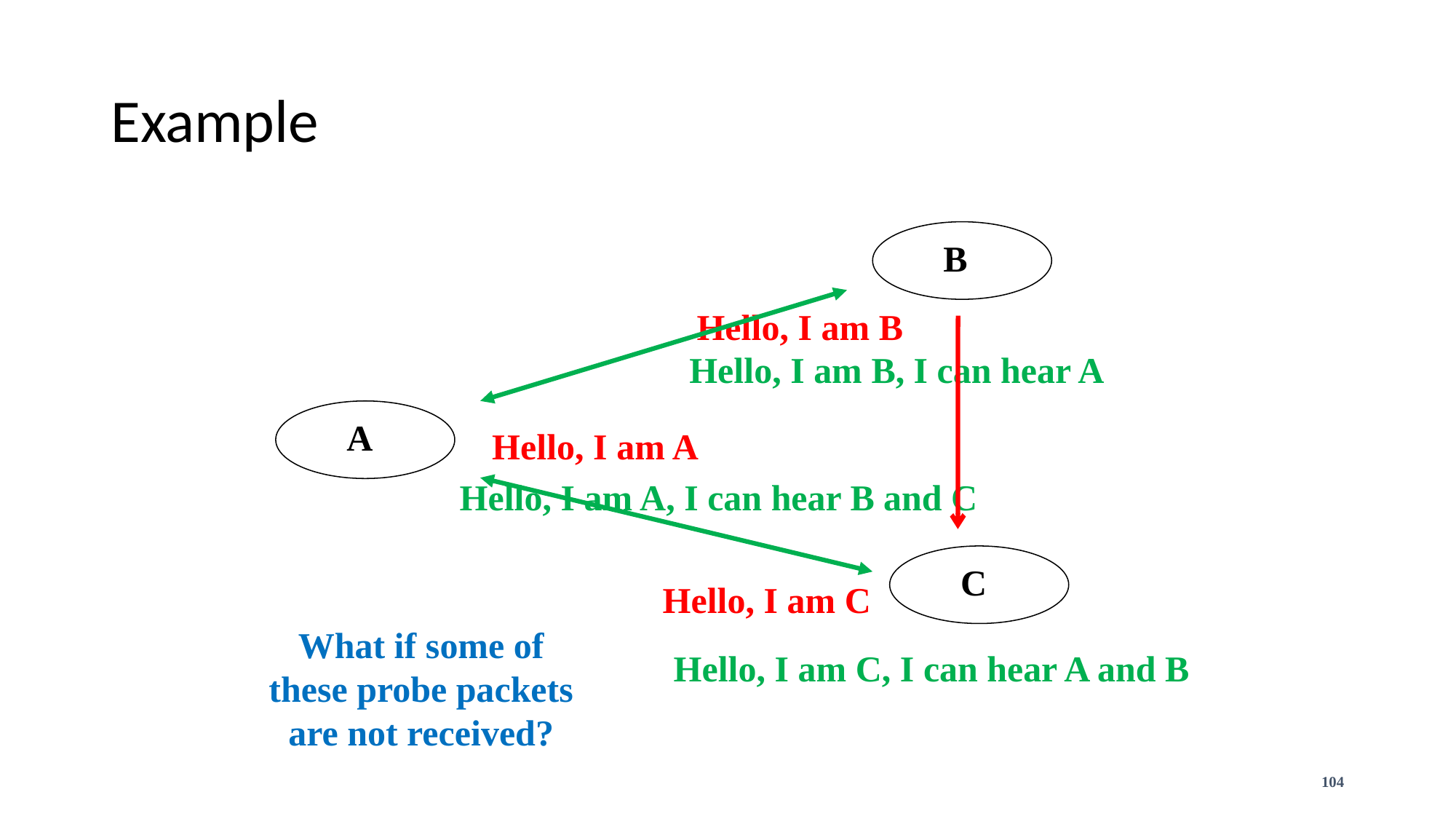

# Example

B
Hello, I am B
Hello, I am B, I can hear A

A
Hello, I am A
Hello, I am A, I can hear B and C

C
Hello, I am C
What if some of these probe packets are not received?
Hello, I am C, I can hear A and B
104